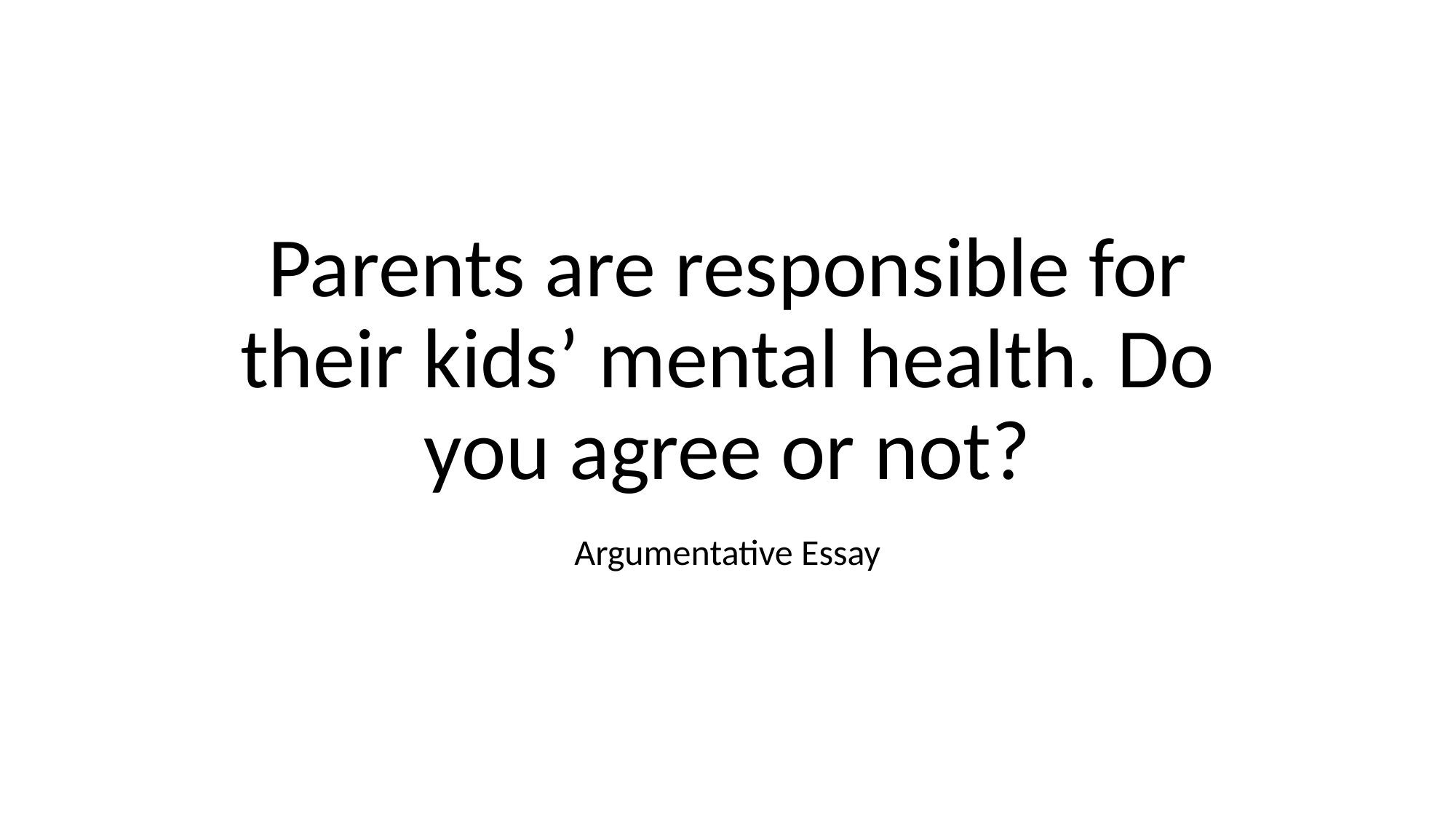

# Parents are responsible for their kids’ mental health. Do you agree or not?
Argumentative Essay